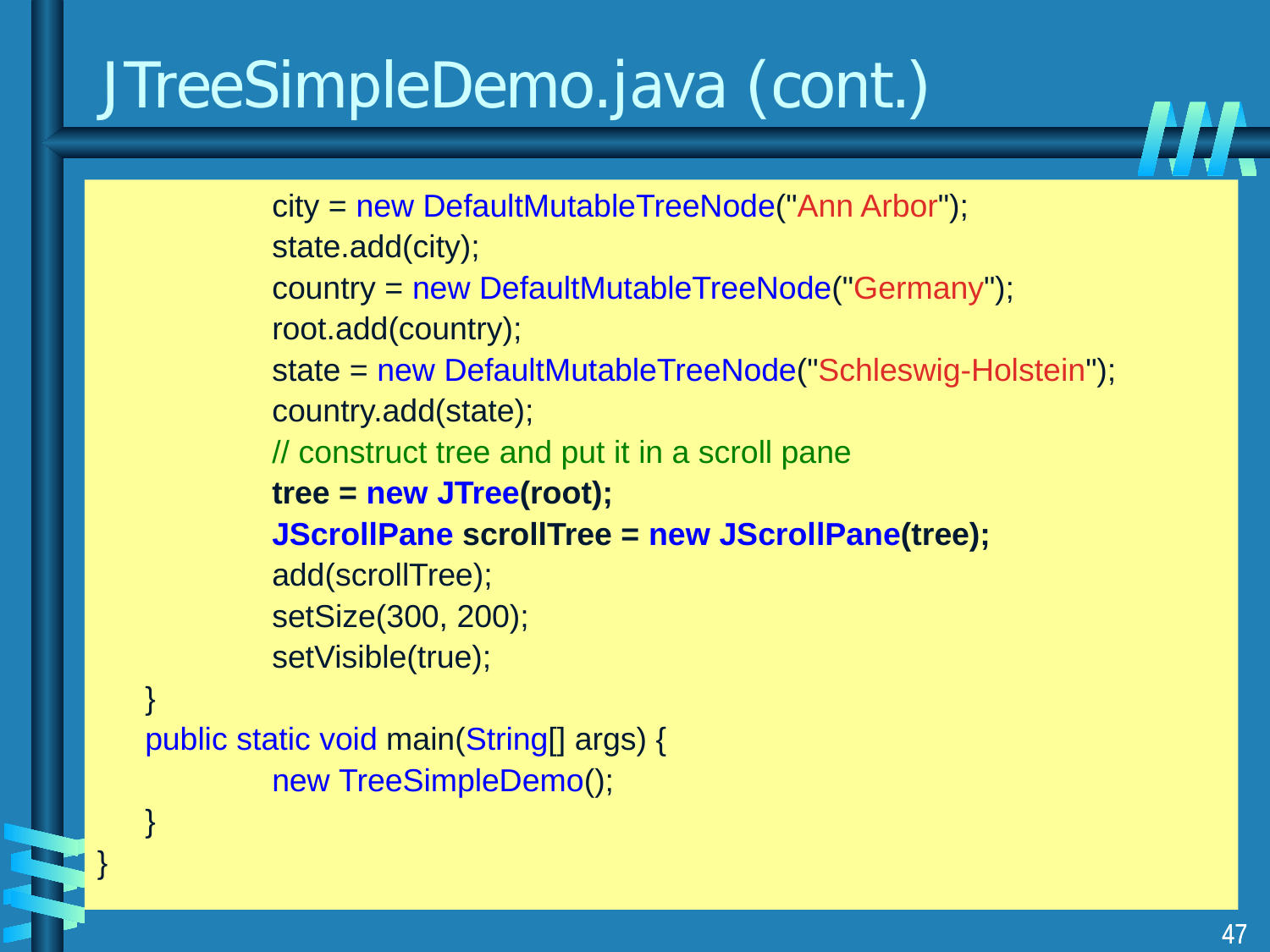

# JTreeSimpleDemo.java (cont.)
		city = new DefaultMutableTreeNode("Ann Arbor");
      	state.add(city);
      	country = new DefaultMutableTreeNode("Germany");
      	root.add(country);
      	state = new DefaultMutableTreeNode("Schleswig-Holstein");
      	country.add(state);
		// construct tree and put it in a scroll pane
      	tree = new JTree(root);
      	JScrollPane scrollTree = new JScrollPane(tree);
      	add(scrollTree);
		setSize(300, 200);
      	setVisible(true);
   	}
   	public static void main(String[] args) {
      	new TreeSimpleDemo();
   	}
}
47
47